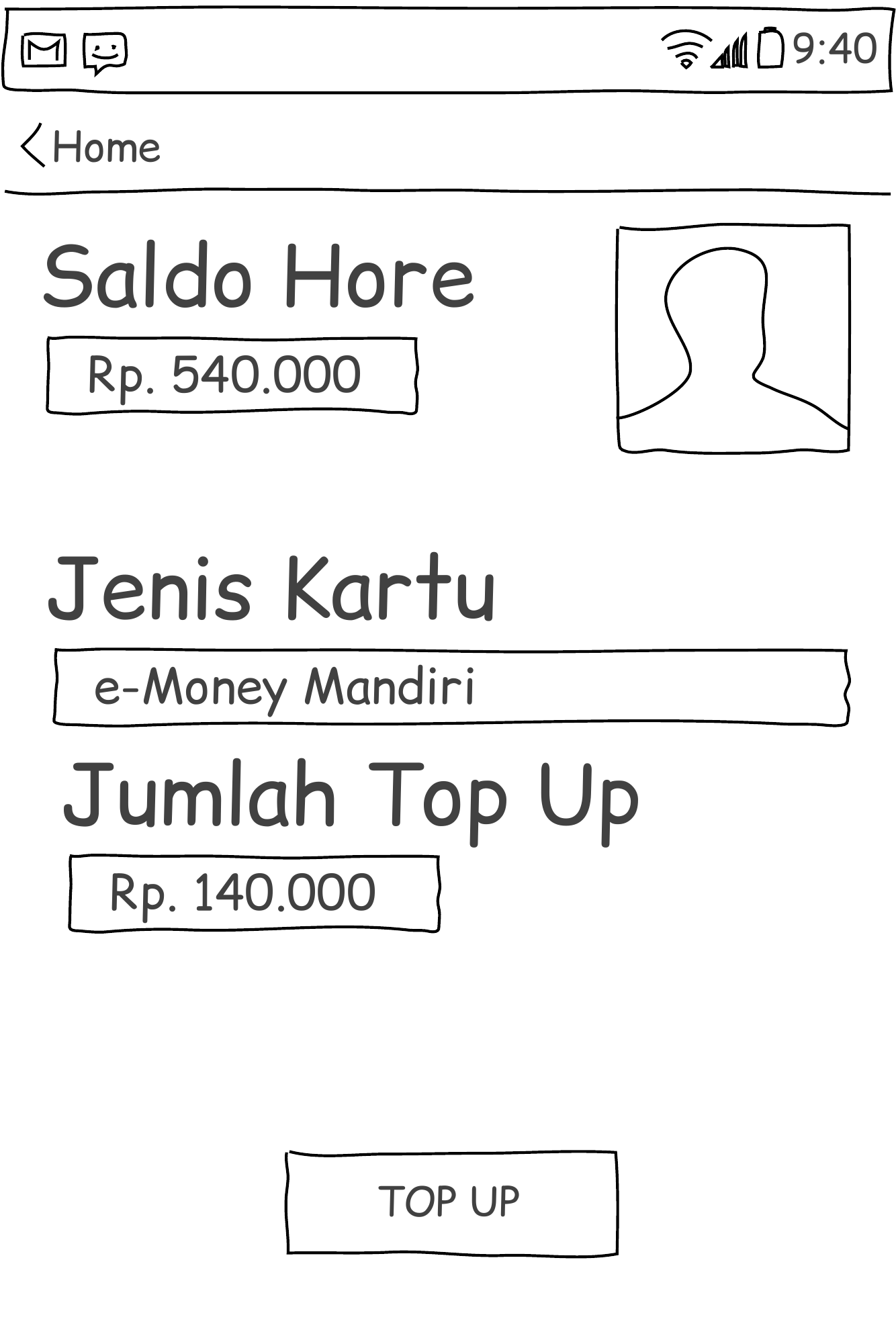

Home

Saldo Hore
Rp. 540.000

Jenis Kartu
e-Money Mandiri

Jumlah Top Up
Rp. 140.000

TOP UP